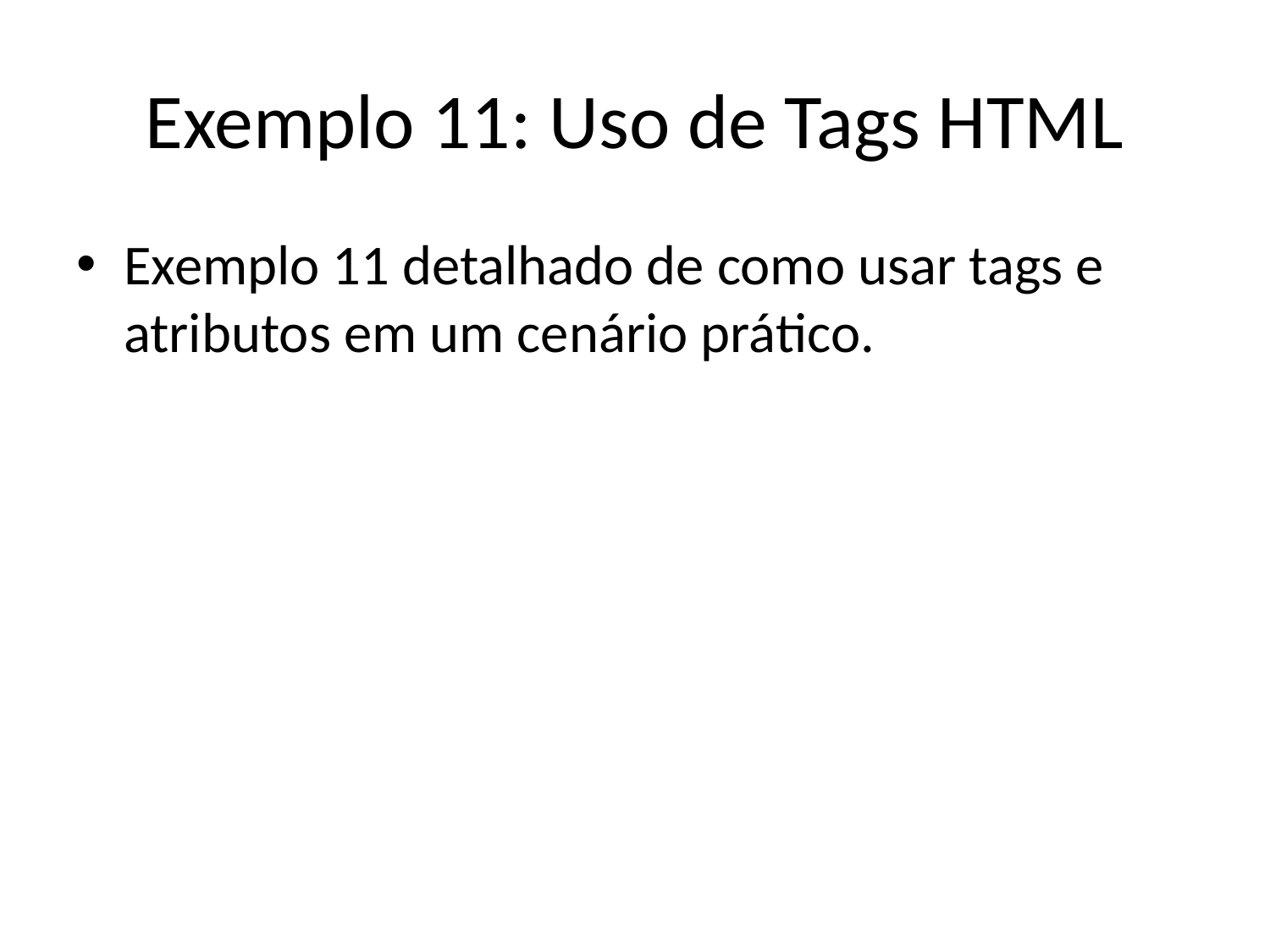

# Exemplo 11: Uso de Tags HTML
Exemplo 11 detalhado de como usar tags e atributos em um cenário prático.